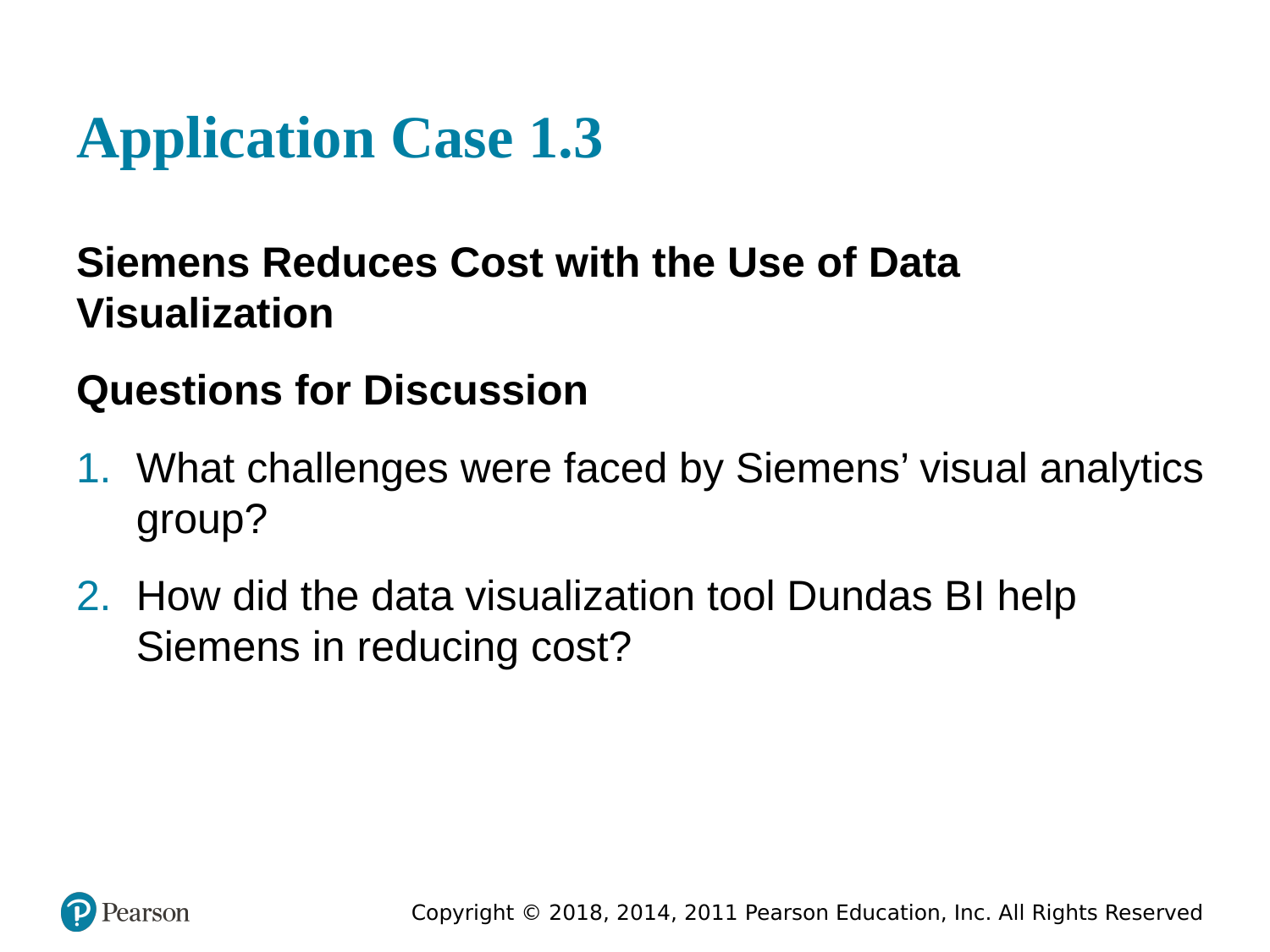

# Application Case 1.3
Siemens Reduces Cost with the Use of Data Visualization
Questions for Discussion
What challenges were faced by Siemens’ visual analytics group?
How did the data visualization tool Dundas B I help Siemens in reducing cost?